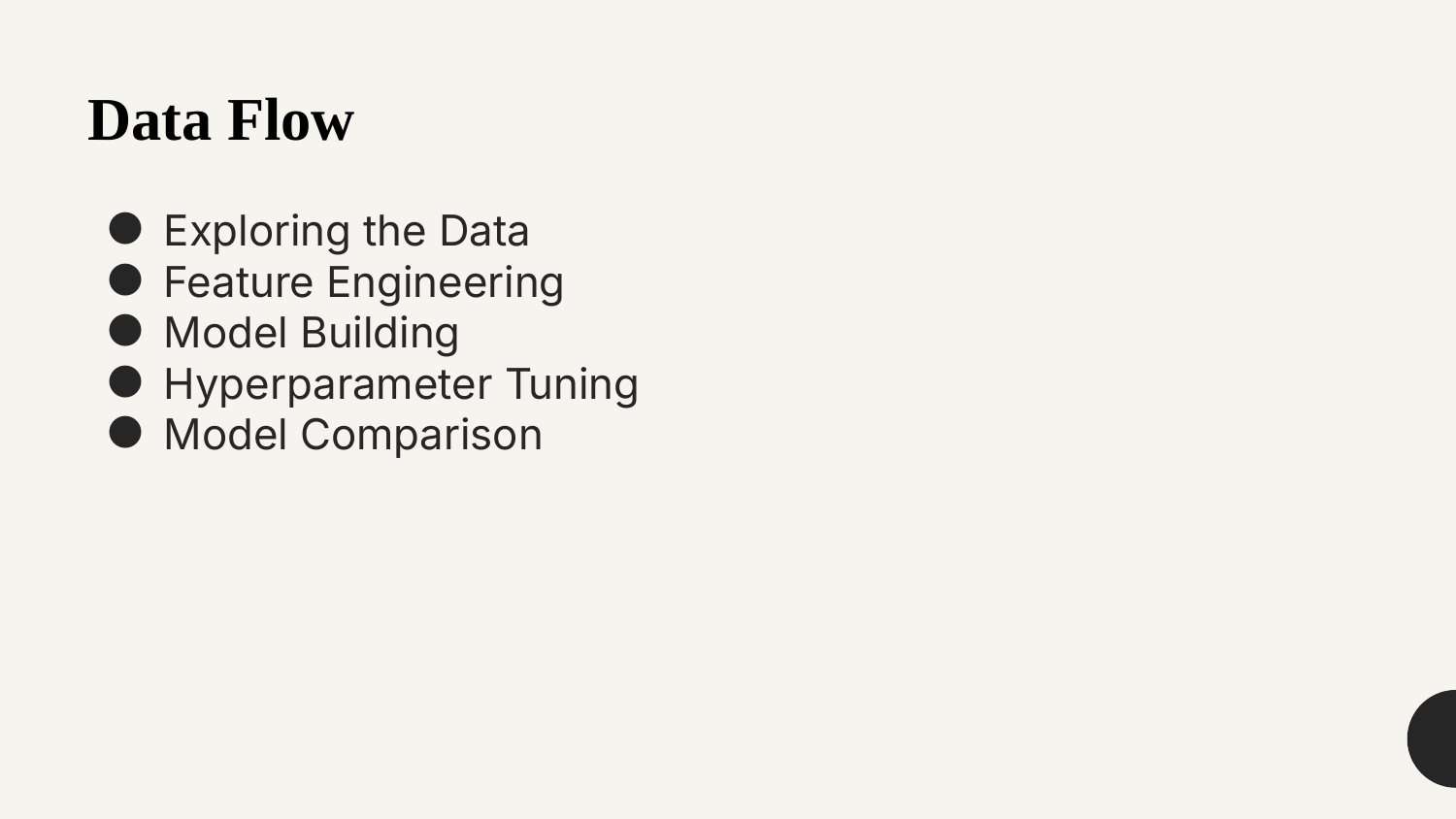

Data Flow
Exploring the Data
Feature Engineering
Model Building
Hyperparameter Tuning
Model Comparison